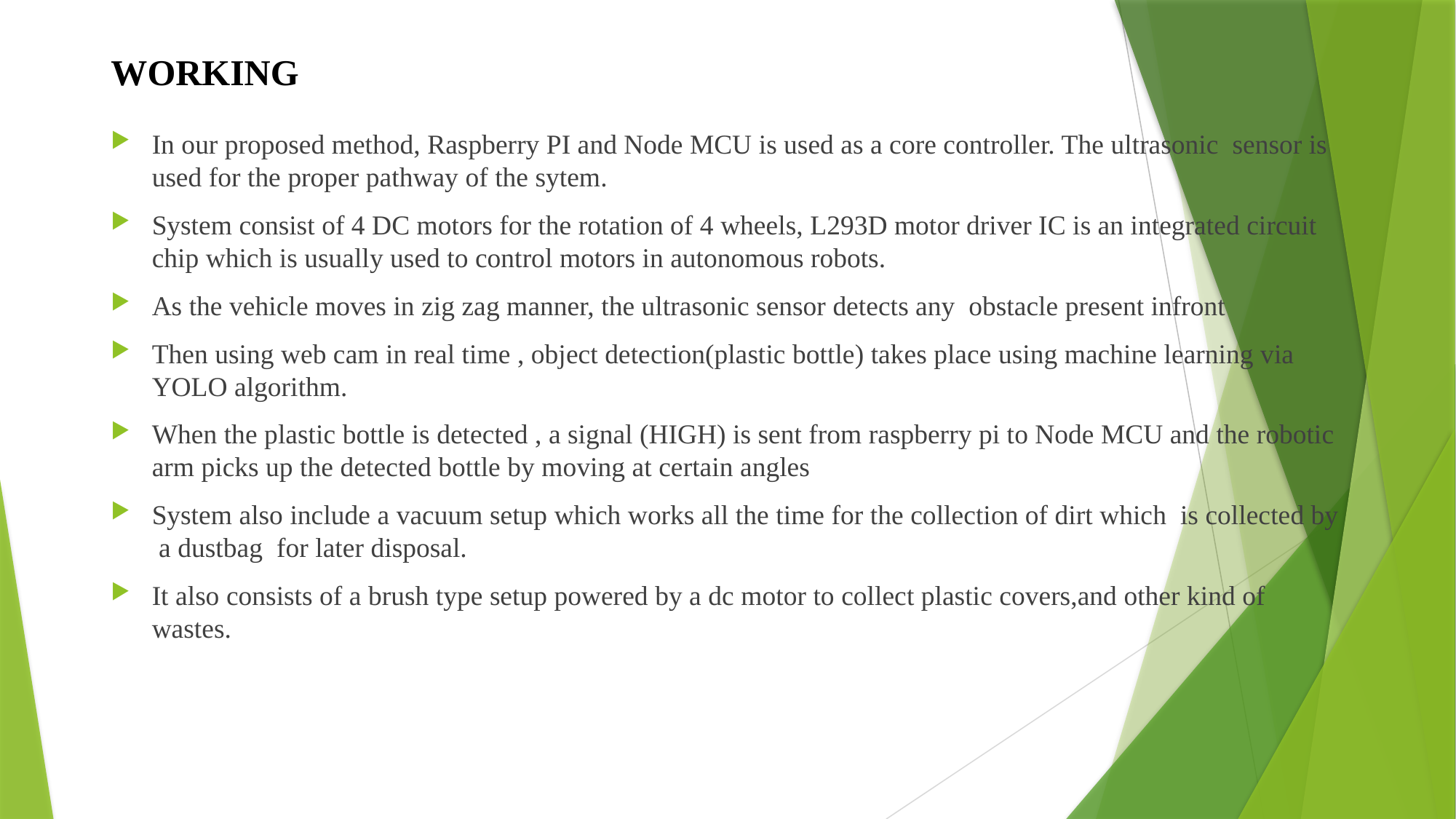

# WORKING
In our proposed method, Raspberry PI and Node MCU is used as a core controller. The ultrasonic  sensor is used for the proper pathway of the sytem.
System consist of 4 DC motors for the rotation of 4 wheels, L293D motor driver IC is an integrated circuit chip which is usually used to control motors in autonomous robots.
As the vehicle moves in zig zag manner, the ultrasonic sensor detects any  obstacle present infront
Then using web cam in real time , object detection(plastic bottle) takes place using machine learning via YOLO algorithm.
When the plastic bottle is detected , a signal (HIGH) is sent from raspberry pi to Node MCU and the robotic arm picks up the detected bottle by moving at certain angles
System also include a vacuum setup which works all the time for the collection of dirt which  is collected by  a dustbag  for later disposal.
It also consists of a brush type setup powered by a dc motor to collect plastic covers,and other kind of wastes.